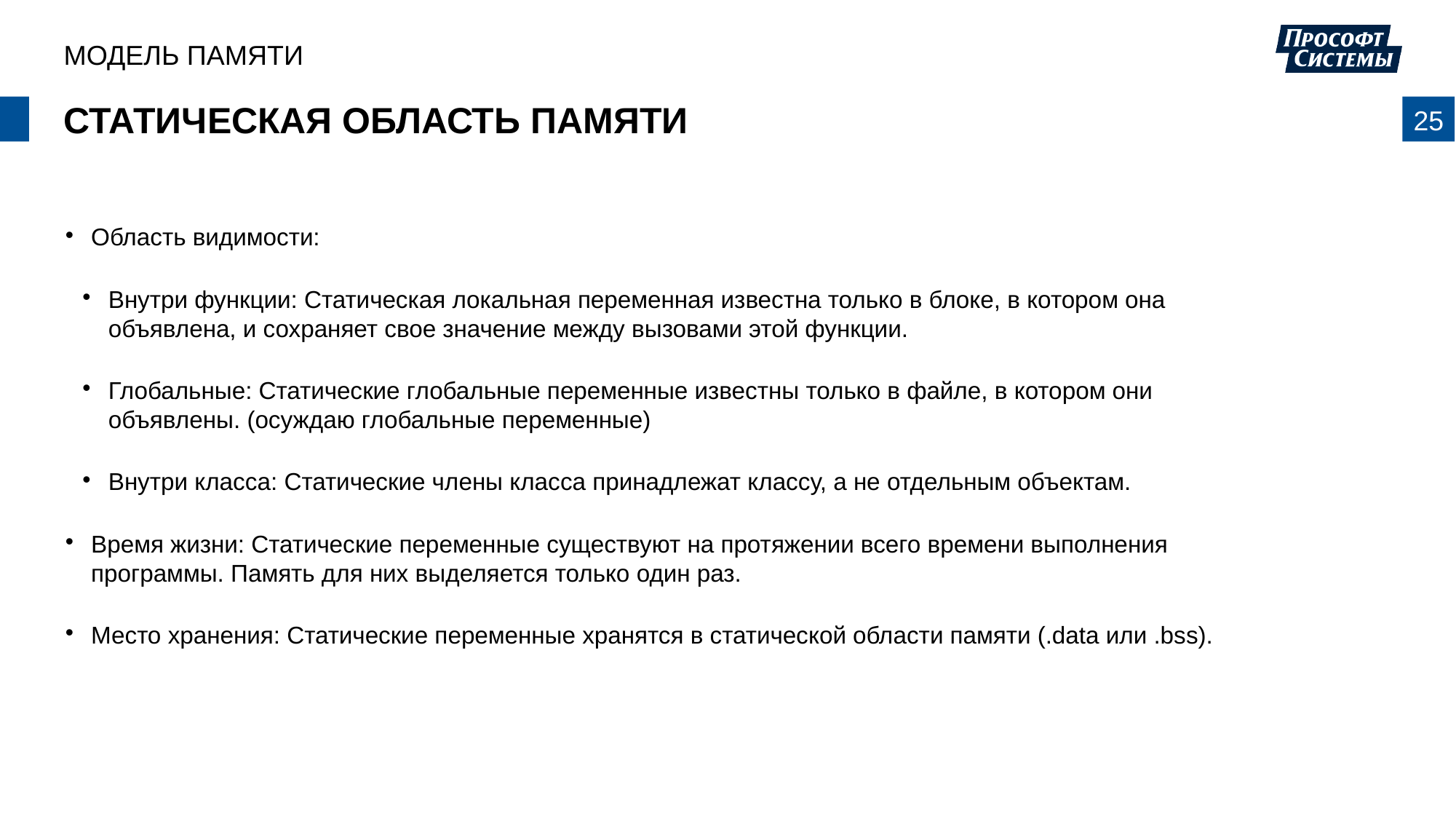

МОДЕЛЬ ПАМЯТИ
# Статическая область памяти
Область видимости:
Внутри функции: Статическая локальная переменная известна только в блоке, в котором она объявлена, и сохраняет свое значение между вызовами этой функции.
Глобальные: Статические глобальные переменные известны только в файле, в котором они объявлены. (осуждаю глобальные переменные)
Внутри класса: Статические члены класса принадлежат классу, а не отдельным объектам.
Время жизни: Статические переменные существуют на протяжении всего времени выполнения программы. Память для них выделяется только один раз.
Место хранения: Статические переменные хранятся в статической области памяти (.data или .bss).